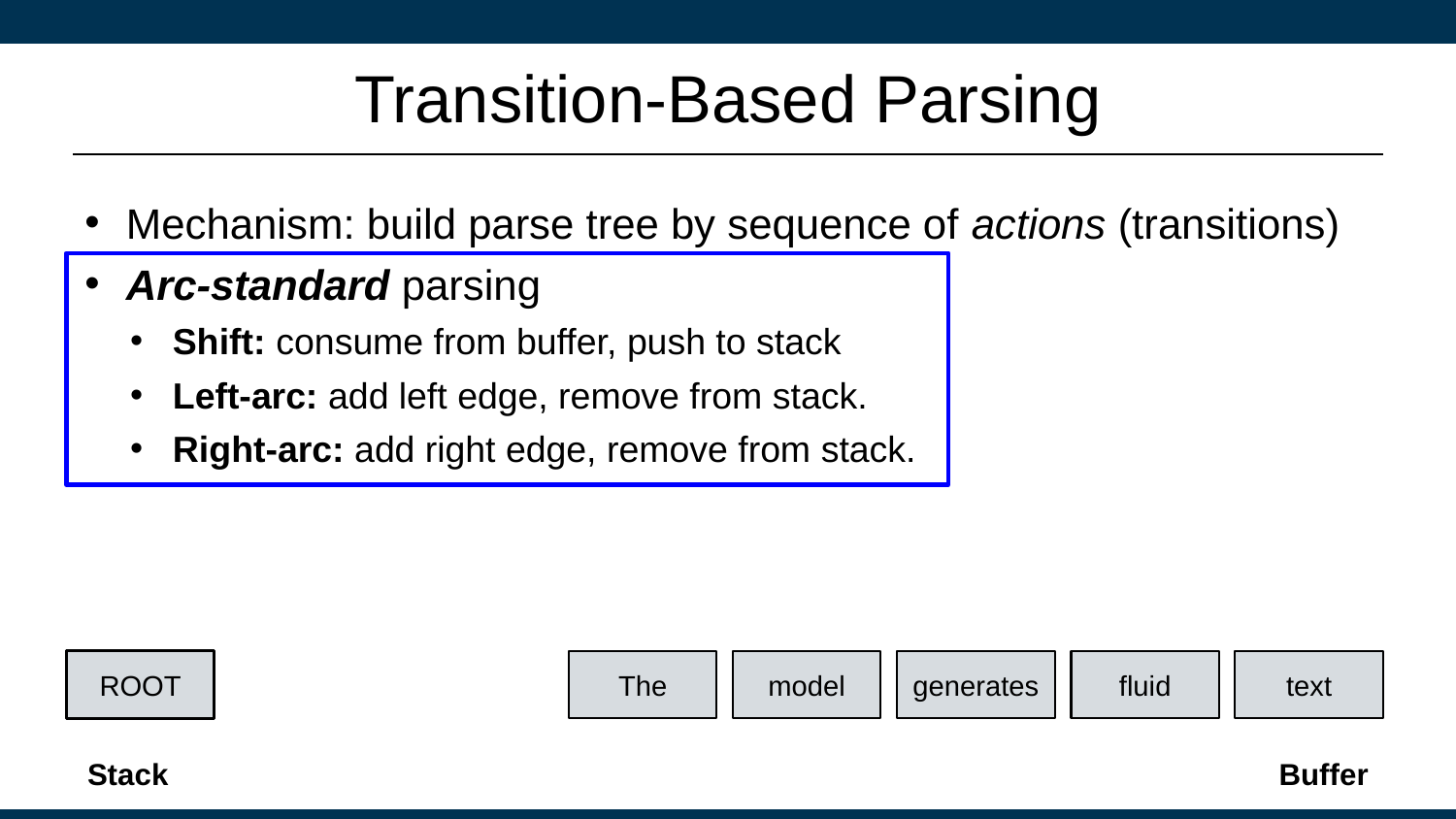

# Transition-Based Parsing
Mechanism: build parse tree by sequence of actions (transitions)
Arc-standard parsing
Shift: consume from buffer, push to stack
Left-arc: add left edge, remove from stack.
Right-arc: add right edge, remove from stack.

The
ROOT
Stack
Buffer
model
generates
fluid
text